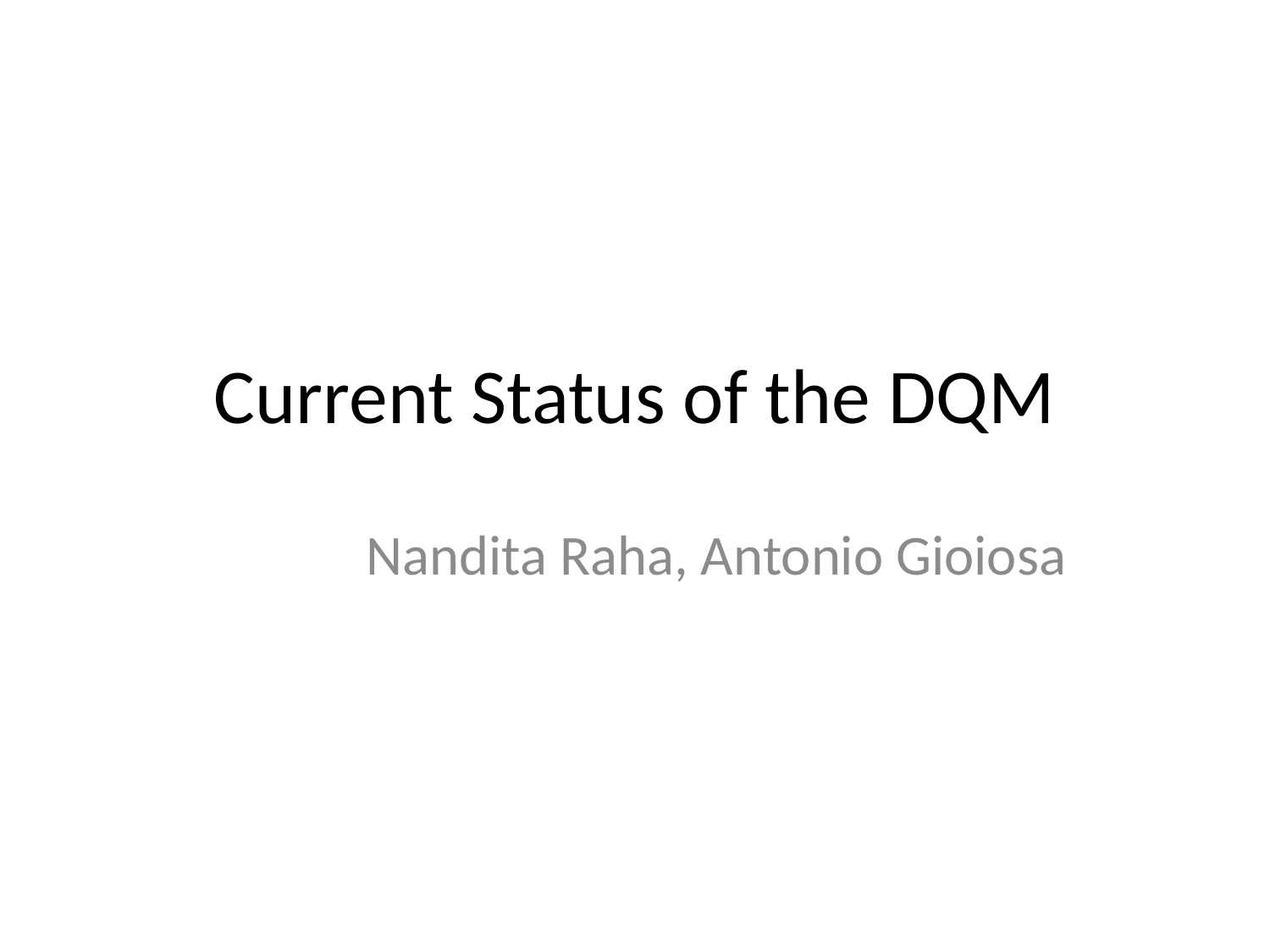

# Current Status of the DQM
Nandita Raha, Antonio Gioiosa